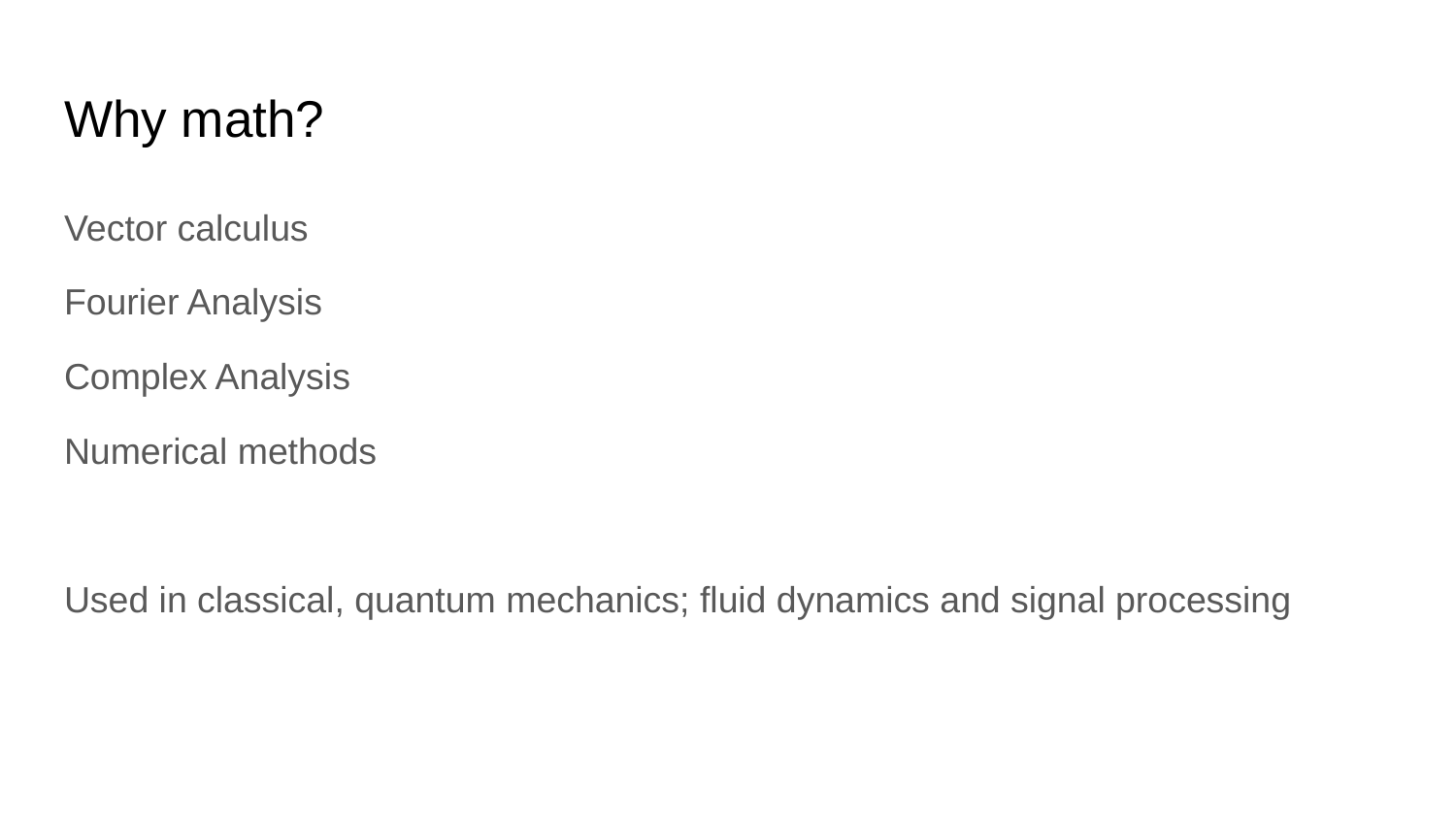

# Why math?
Vector calculus
Fourier Analysis
Complex Analysis
Numerical methods

Used in classical, quantum mechanics; fluid dynamics and signal processing